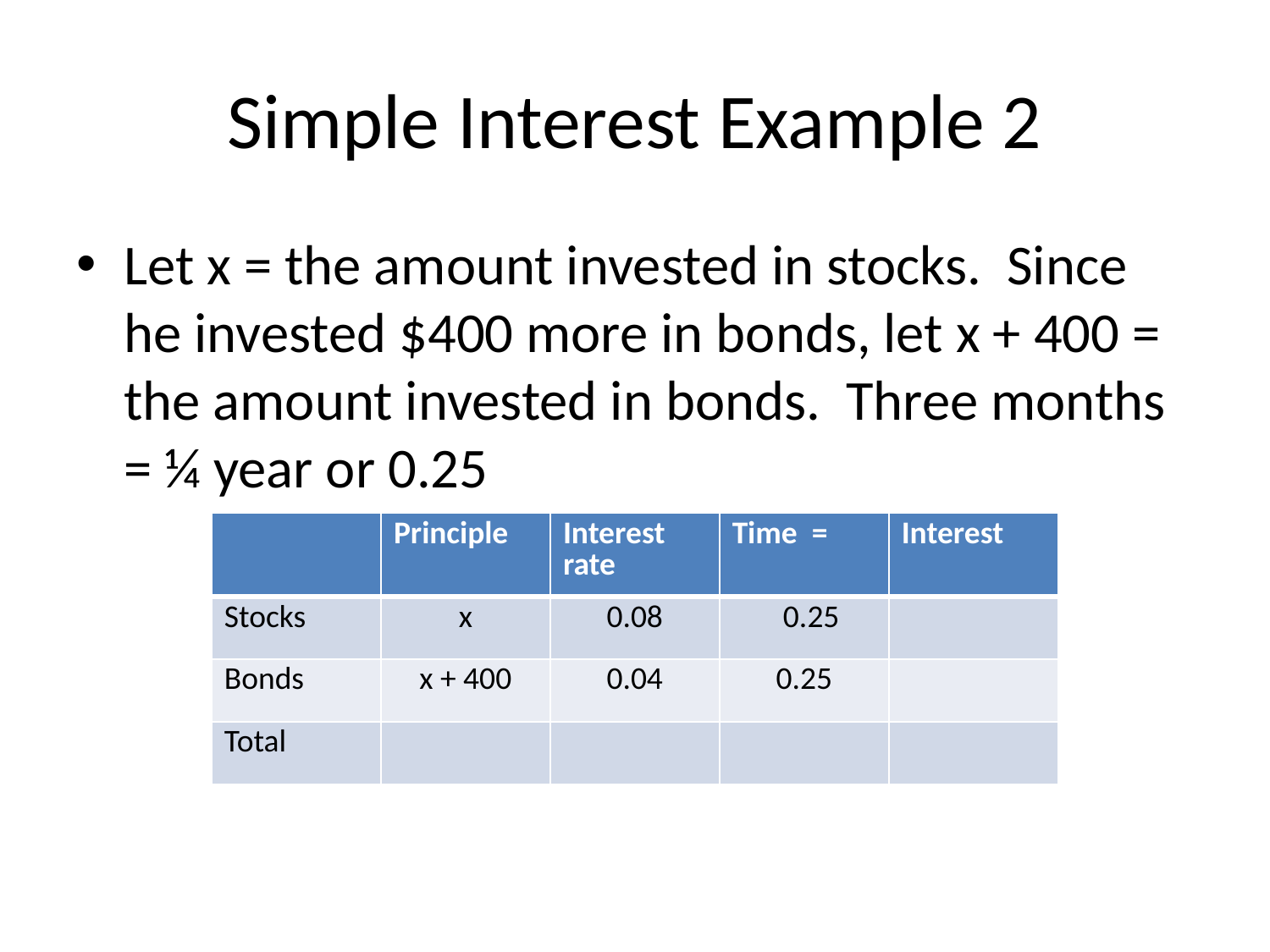

# Simple Interest Example 2
Let x = the amount invested in stocks.  Since he invested $400 more in bonds, let x + 400 = the amount invested in bonds.  Three months = ¼ year or 0.25

|  | Principle | Interest rate | Time = | Interest |
| --- | --- | --- | --- | --- |
| Stocks | x | 0.08 | 0.25 |  |
| Bonds | x + 400 | 0.04 | 0.25 |  |
| Total |  |  |  |  |